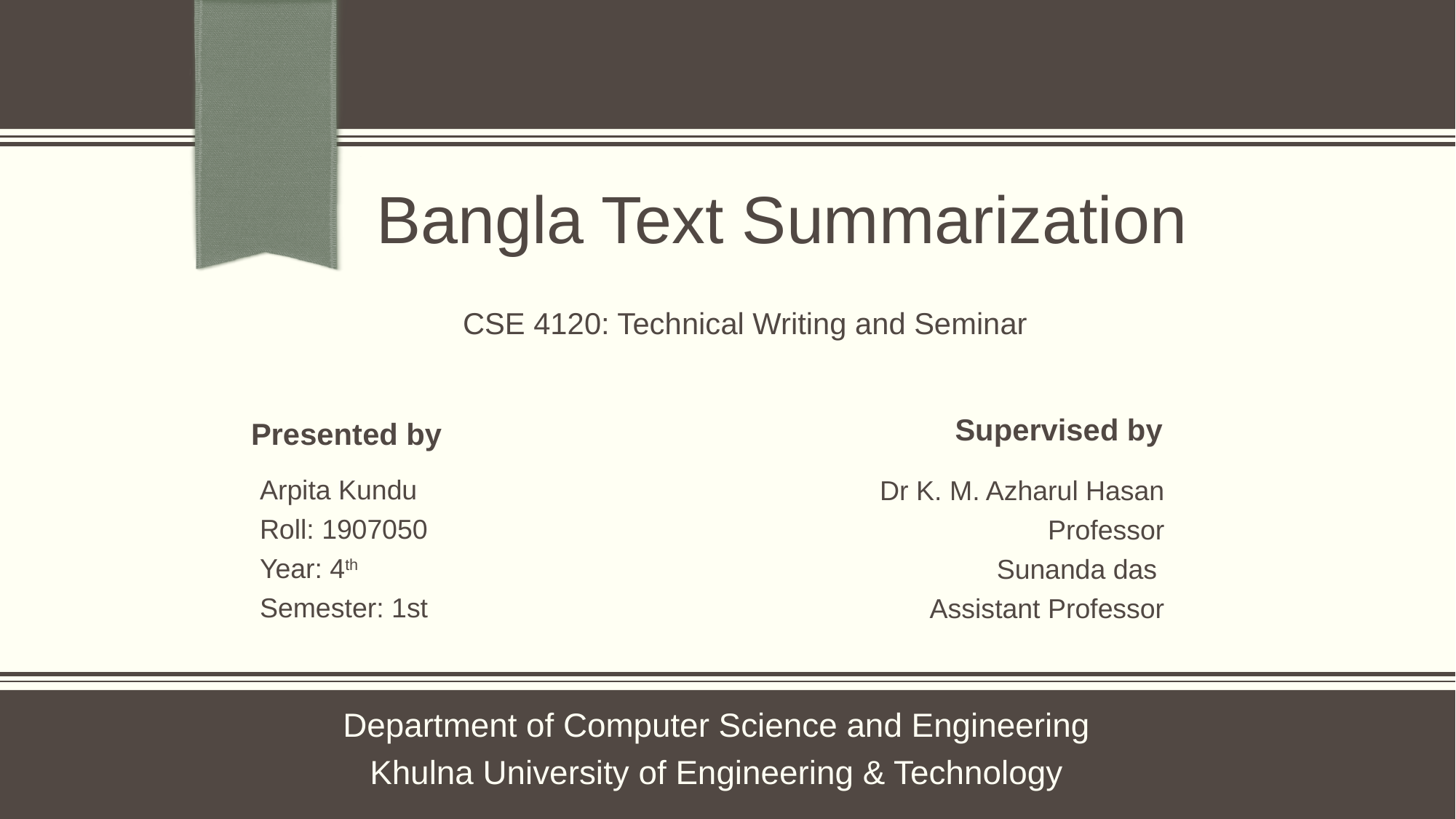

# Bangla Text Summarization
CSE 4120: Technical Writing and Seminar
Supervised by

Presented by
Arpita Kundu
Roll: 1907050
Year: 4th
Semester: 1st
Dr K. M. Azharul Hasan
Professor
Sunanda das
Assistant Professor
Department of Computer Science and Engineering
Khulna University of Engineering & Technology